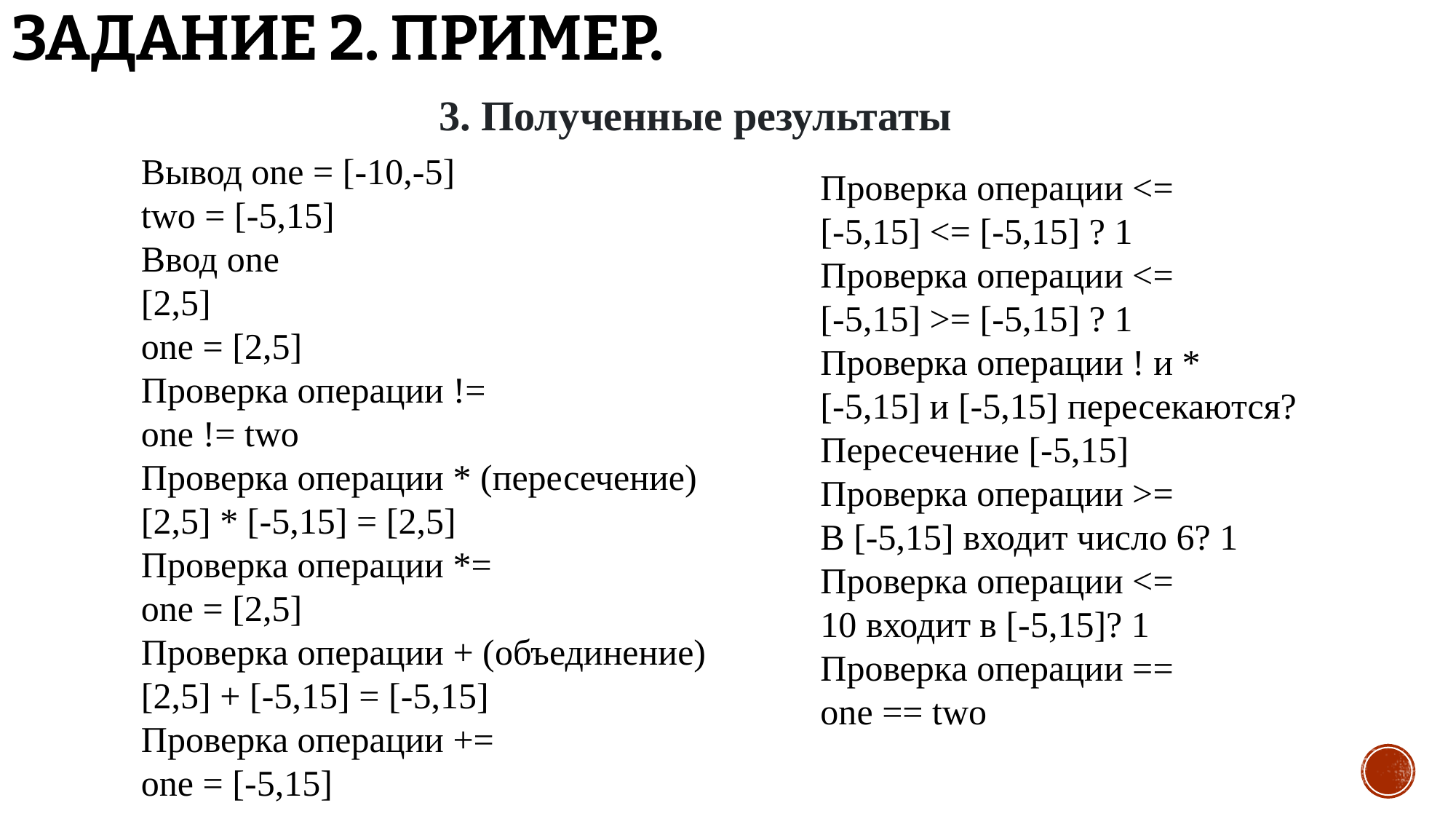

# Задание 2. Пример.
3. Полученные результаты
Вывод one = [-10,-5]
two = [-5,15]
Ввод one
[2,5]
one = [2,5]
Проверка операции !=
one != two
Проверка операции * (пересечение)
[2,5] * [-5,15] = [2,5]
Проверка операции *=
one = [2,5]
Проверка операции + (объединение)
[2,5] + [-5,15] = [-5,15]
Проверка операции +=
one = [-5,15]
Проверка операции <=
[-5,15] <= [-5,15] ? 1
Проверка операции <=
[-5,15] >= [-5,15] ? 1
Проверка операции ! и *
[-5,15] и [-5,15] пересекаются?
Пересечение [-5,15]
Проверка операции >=
В [-5,15] входит число 6? 1
Проверка операции <=
10 входит в [-5,15]? 1
Проверка операции ==
one == two